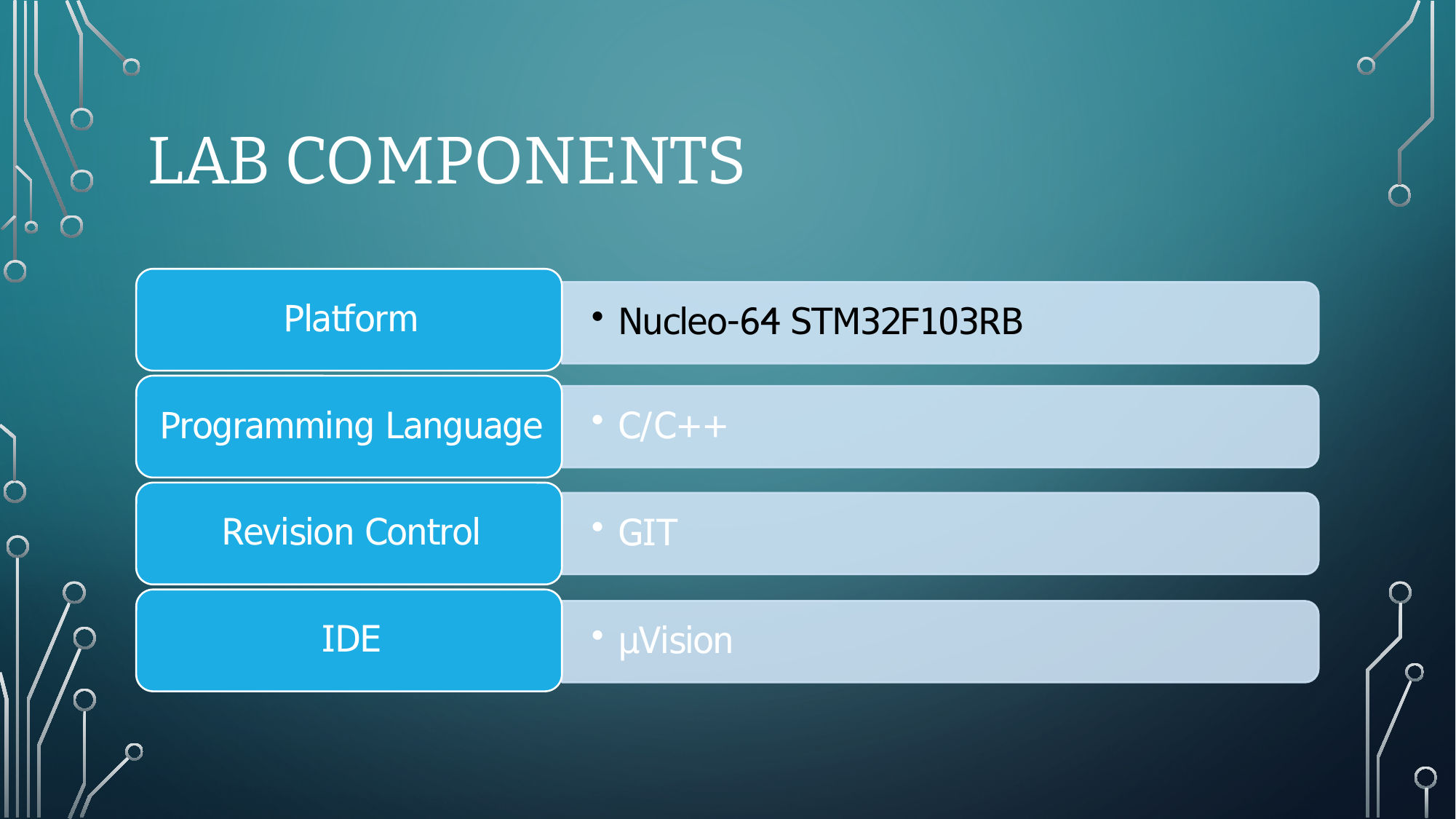

# Lab components
Nucleo-64 STM32F103RB
Platform
C/C++
Programming Language
GIT
Revision Control
µVision
IDE